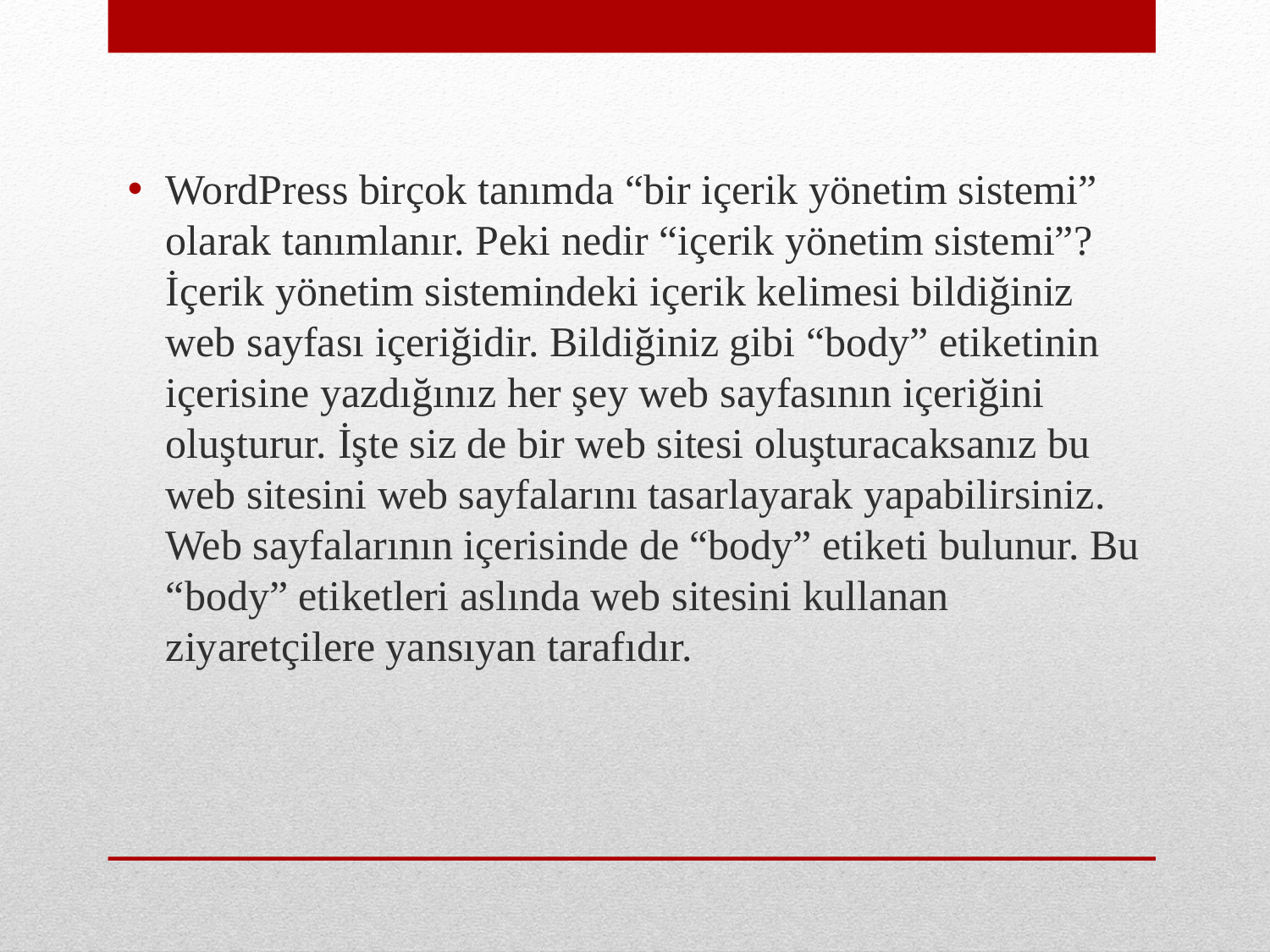

WordPress birçok tanımda “bir içerik yönetim sistemi” olarak tanımlanır. Peki nedir “içerik yönetim sistemi”? İçerik yönetim sistemindeki içerik kelimesi bildiğiniz web sayfası içeriğidir. Bildiğiniz gibi “body” etiketinin içerisine yazdığınız her şey web sayfasının içeriğini oluşturur. İşte siz de bir web sitesi oluşturacaksanız bu web sitesini web sayfalarını tasarlayarak yapabilirsiniz. Web sayfalarının içerisinde de “body” etiketi bulunur. Bu “body” etiketleri aslında web sitesini kullanan ziyaretçilere yansıyan tarafıdır.